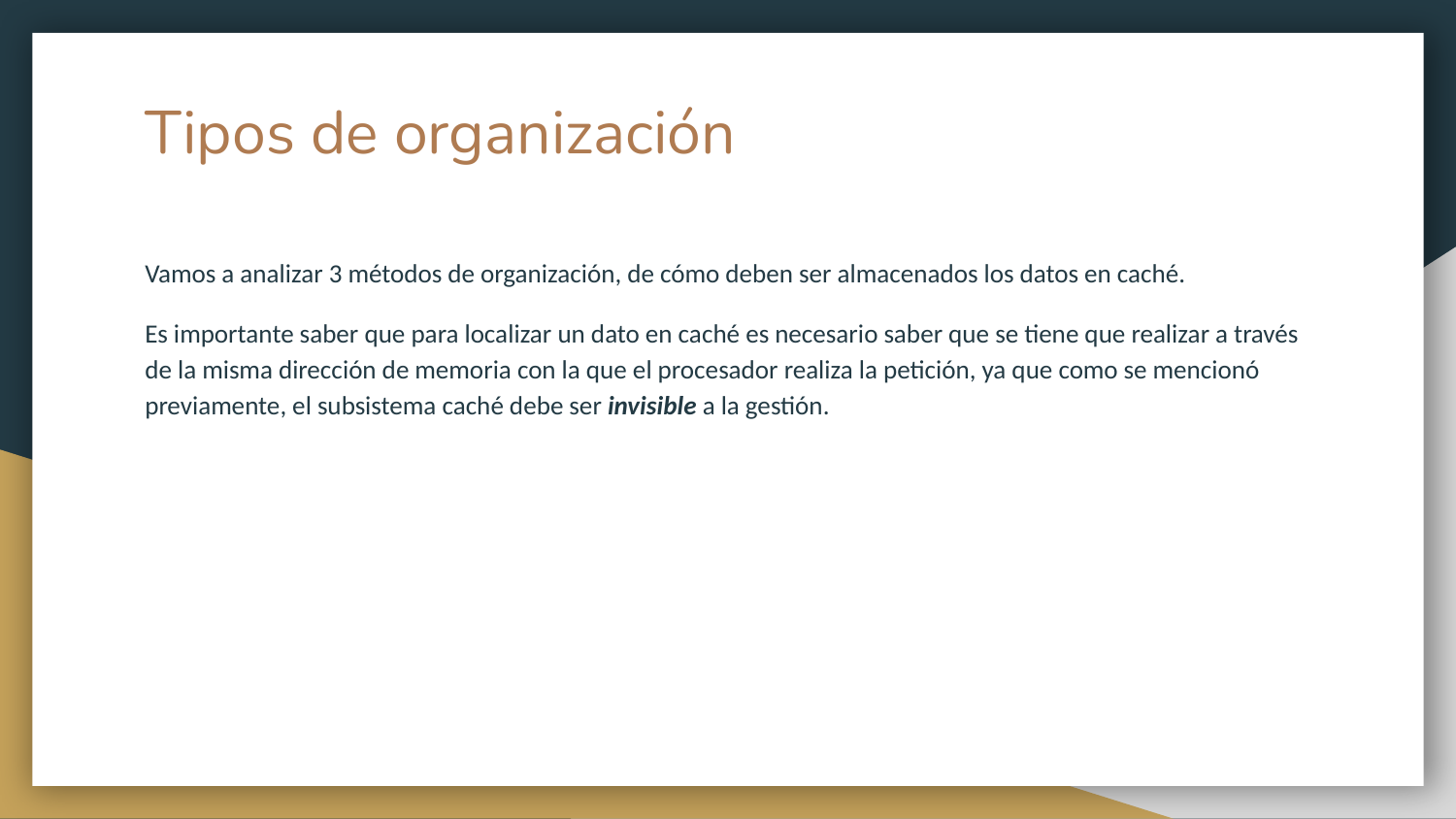

# Tipos de organización
Vamos a analizar 3 métodos de organización, de cómo deben ser almacenados los datos en caché.
Es importante saber que para localizar un dato en caché es necesario saber que se tiene que realizar a través de la misma dirección de memoria con la que el procesador realiza la petición, ya que como se mencionó previamente, el subsistema caché debe ser invisible a la gestión.